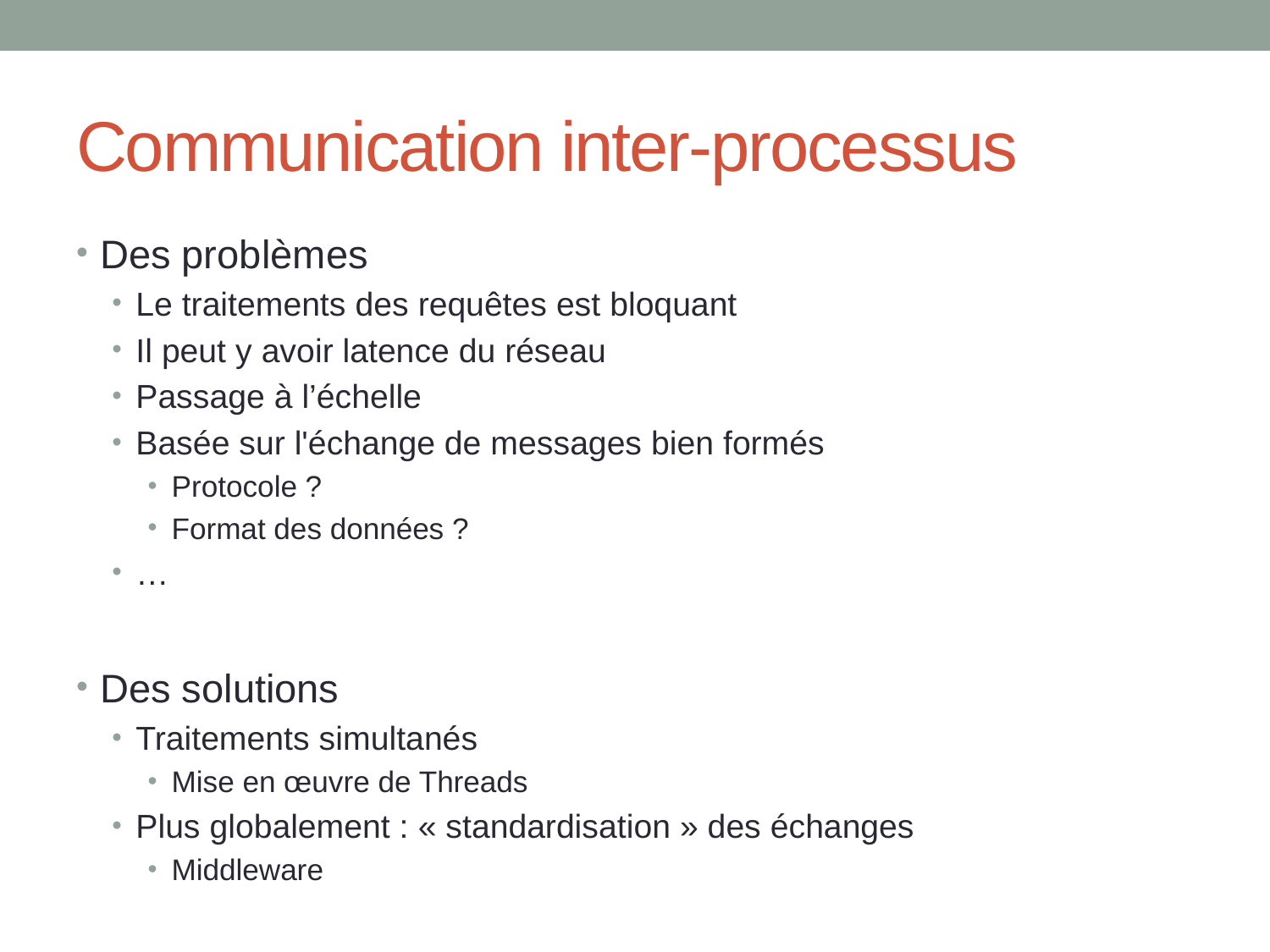

# Communication inter-processus
Des problèmes
Le traitements des requêtes est bloquant
Il peut y avoir latence du réseau
Passage à l’échelle
Basée sur l'échange de messages bien formés
Protocole ?
Format des données ?
…

Des solutions
Traitements simultanés
Mise en œuvre de Threads
Plus globalement : « standardisation » des échanges
Middleware